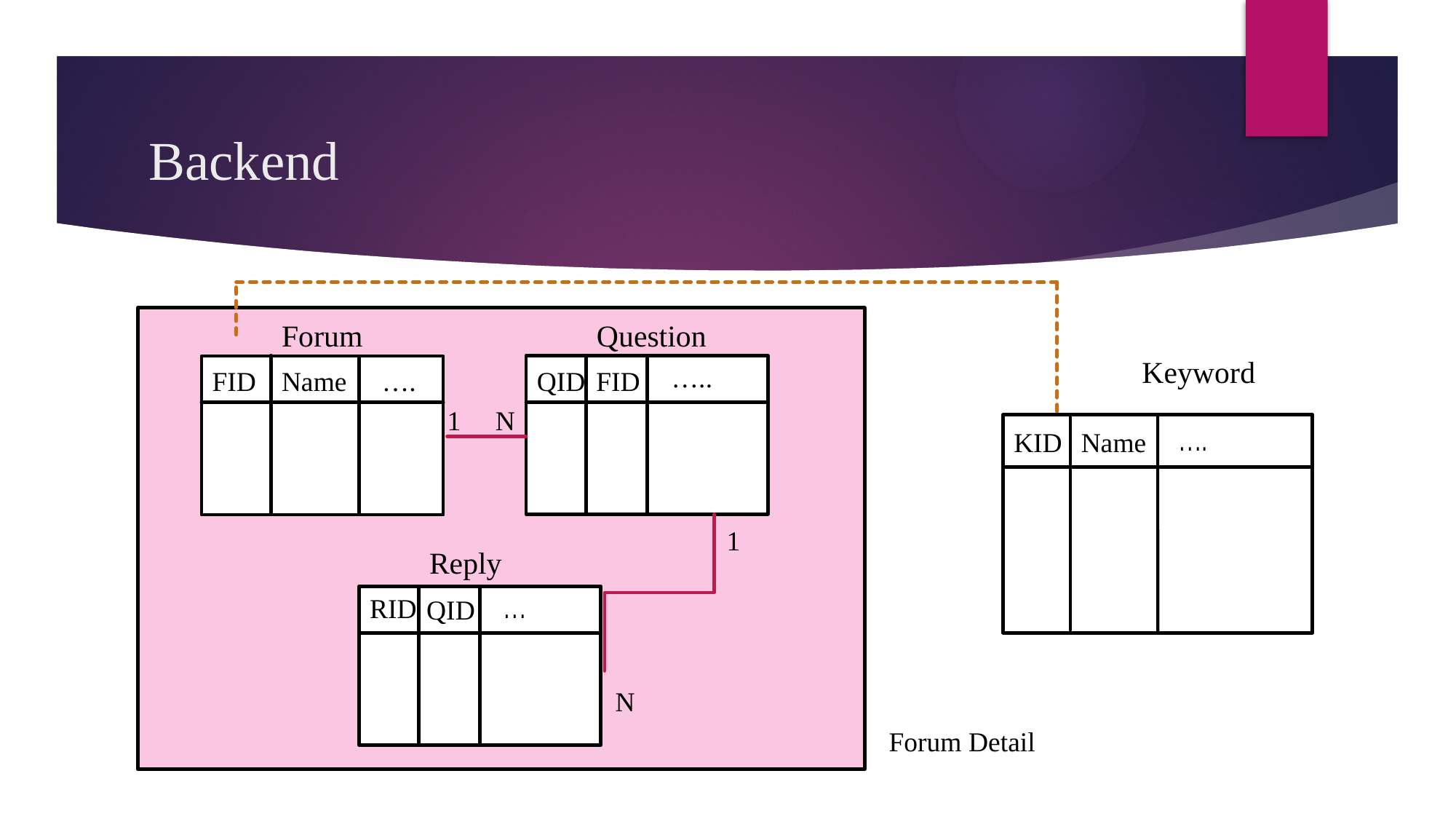

# Backend

Forum
Question
Keyword
…..

FID
Name
….
QID
FID
1     N

….
KID
Name
1
Reply

RID
…
QID
N
Forum Detail